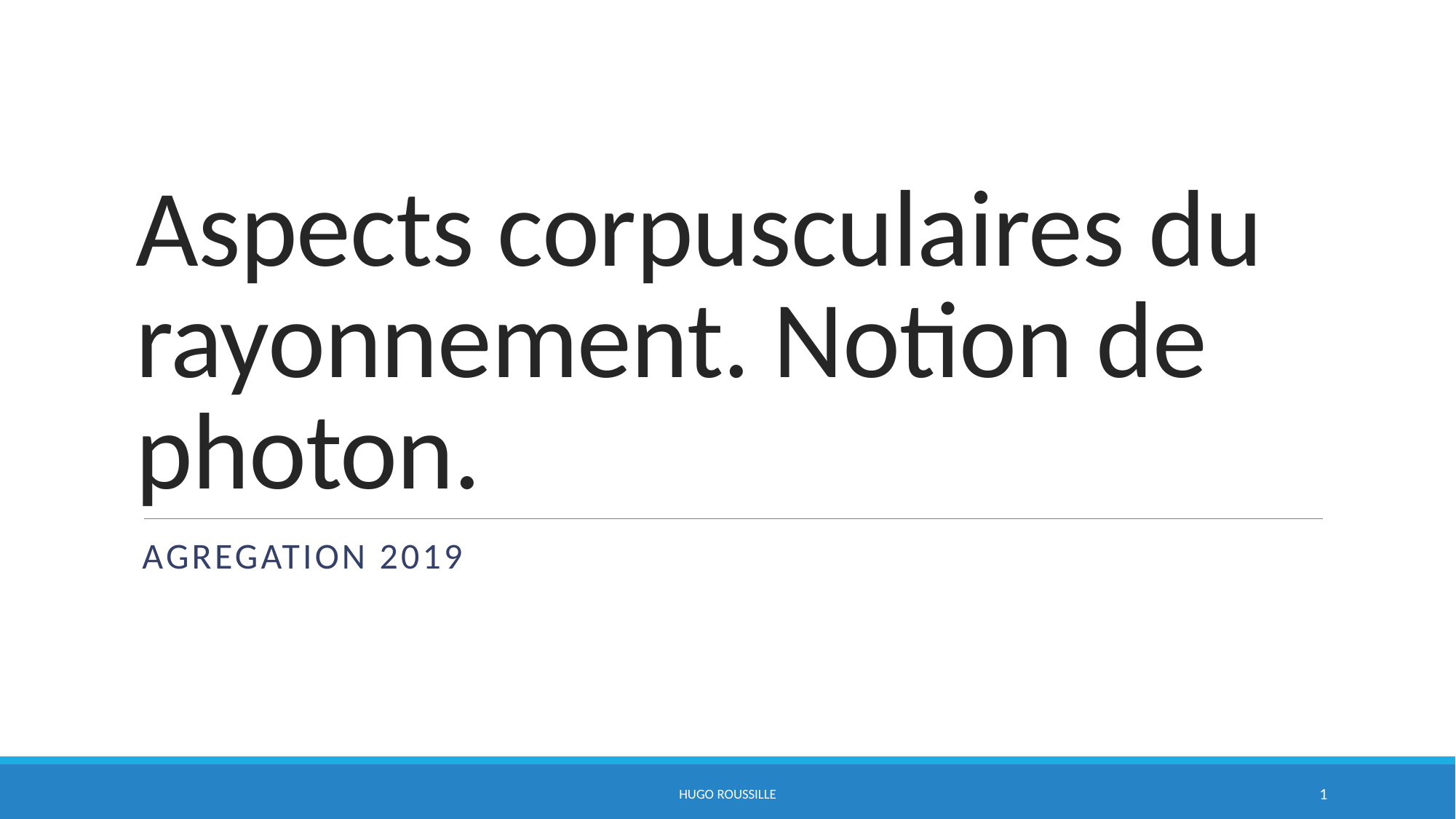

# Aspects corpusculaires du rayonnement. Notion de photon.
AGREGATION 2019
HUGO ROUSSILLE
1